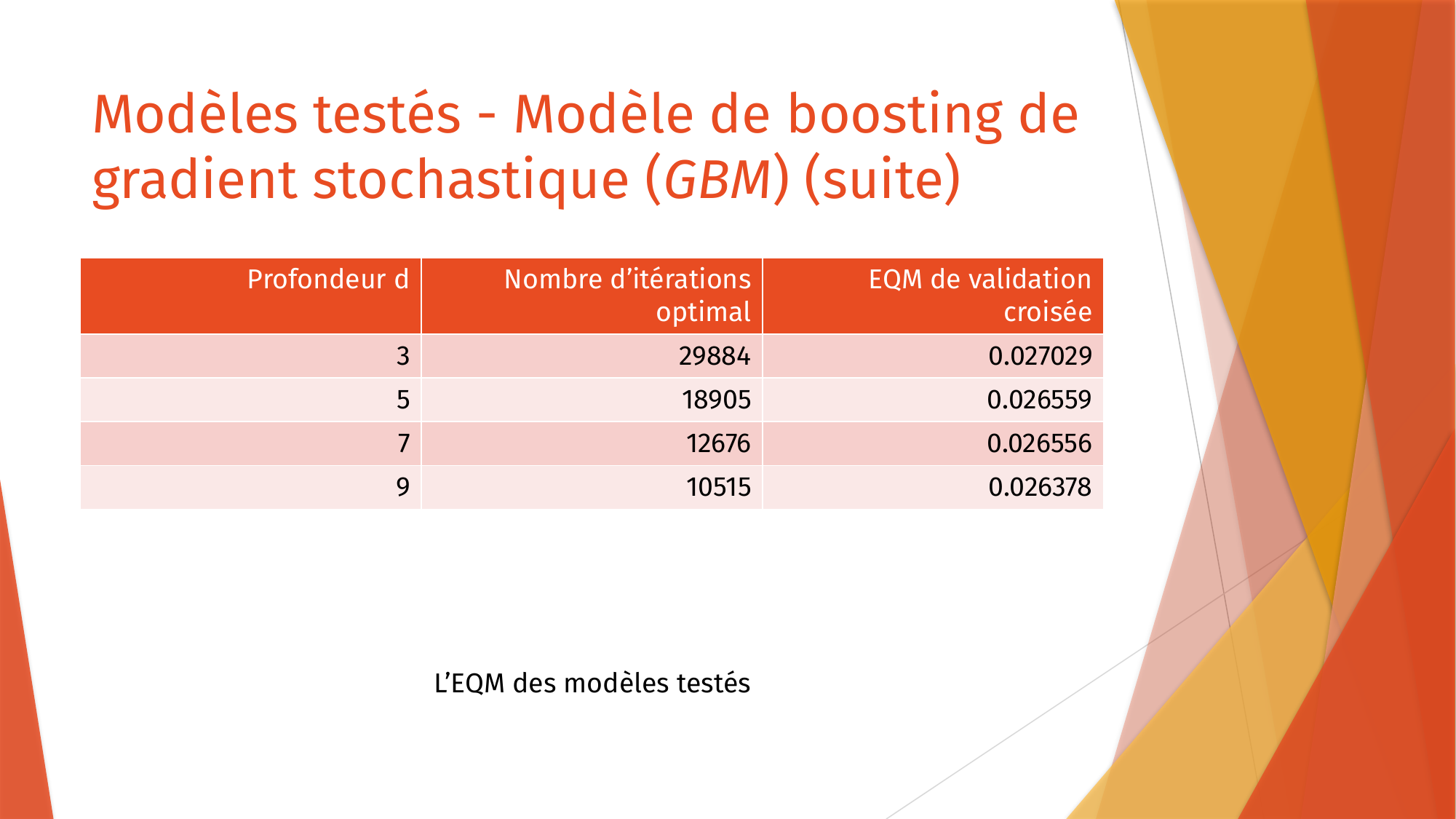

# Modèles testés - Modèle de boosting de gradient stochastique (GBM) (suite)
| Profondeur d | Nombre d’itérations optimal | EQM de validation croisée |
| --- | --- | --- |
| 3 | 29884 | 0.027029 |
| 5 | 18905 | 0.026559 |
| 7 | 12676 | 0.026556 |
| 9 | 10515 | 0.026378 |
L’EQM des modèles testés